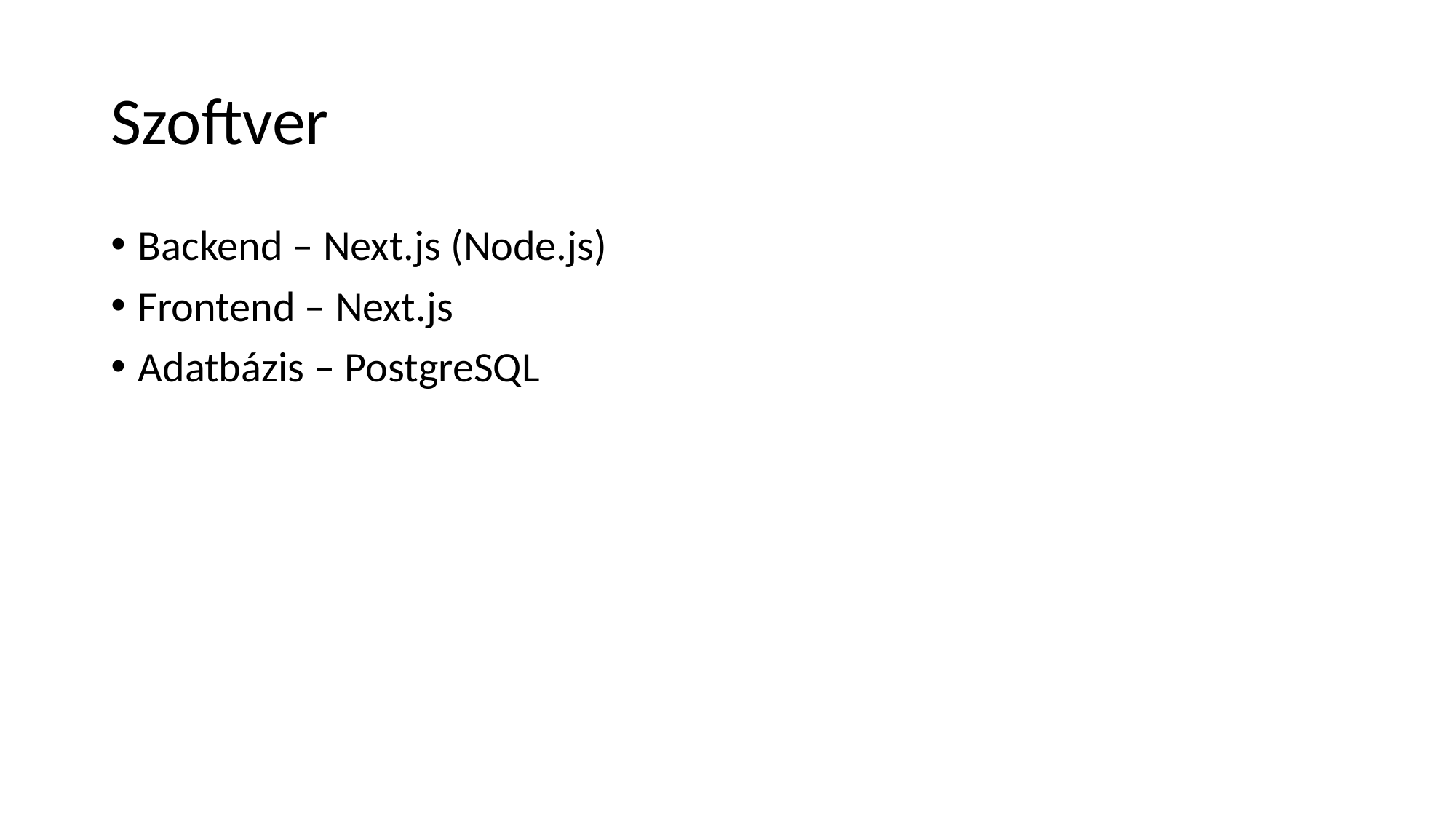

# Szoftver
Backend – Next.js (Node.js)
Frontend – Next.js
Adatbázis – PostgreSQL